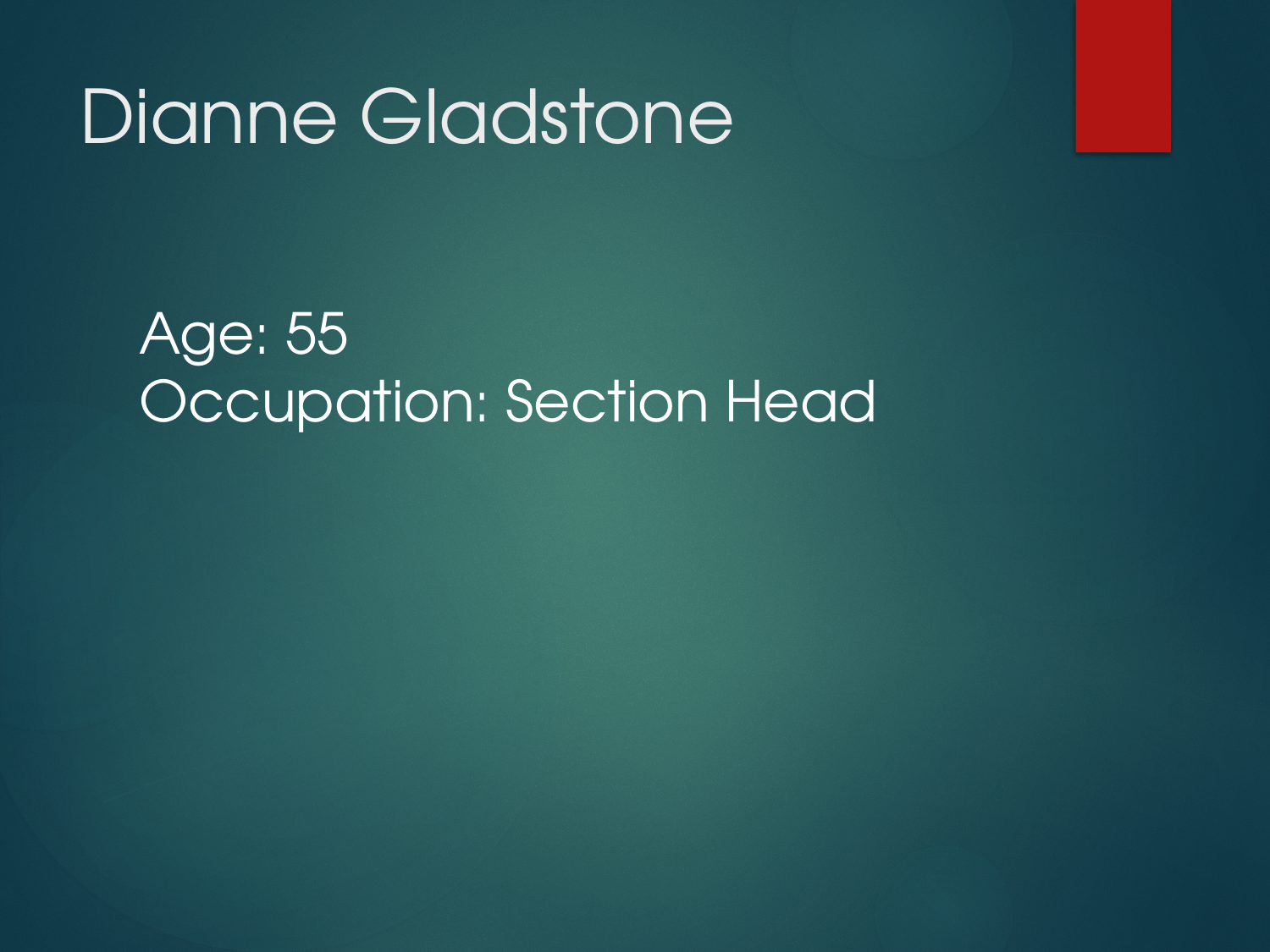

# Dianne Gladstone

Age: 55
Occupation: Section Head